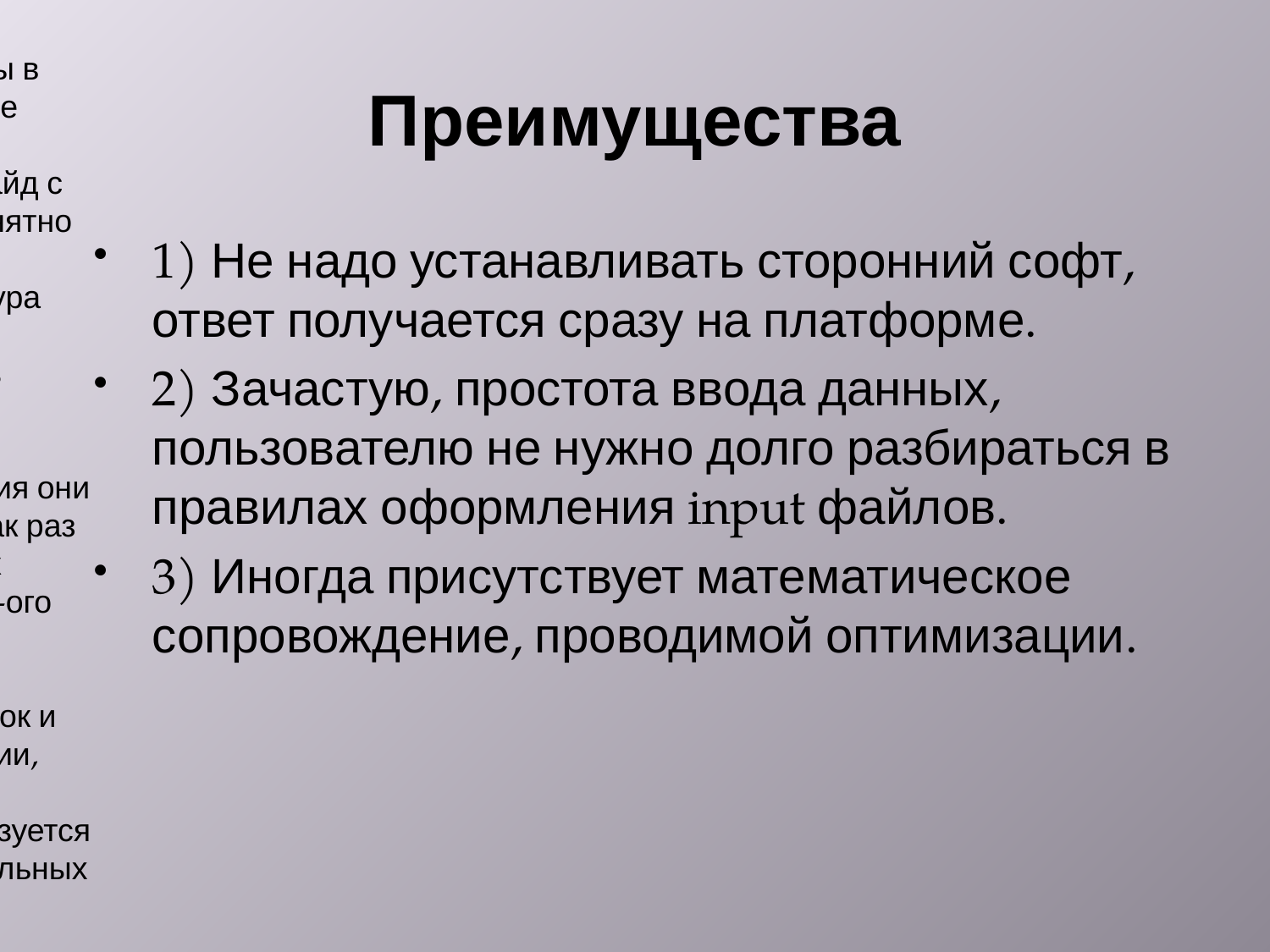

Всегда лучше вставлять нумерацию слайдов (всех кроме первого), чтобы в случае вопросов из зала было проще ориентироваться по слайдам
Вторым слайдом лучше сделать слайд с содержанием, чтобы сразу было понятно какие вопросы будут рассмотрены в презентации и была понятна структура повествования
После содержания лучше поставить слайд с описанием того, что представляют из себя эти онлайн платформы и на каком этапе решения они могут возникнуть. На этом слайде как раз можно привести краткий список этих платформ и информацию с твоего 9-ого слайда
Здесь и дальше ты одновременно используешь и маркированный список и нумерацию пунктов при перечислении, это избыточно, нужно что-то одно. Нумерация пунктов, обычно, используется когда важен порядок пунктов, в остальных случая маркированный список
Возможно, слайды с Плюсами и Минусами имеет смысл перенести в самый конец презентации, и оставить их в качестве вывода
# Преимущества
1) Не надо устанавливать сторонний софт, ответ получается сразу на платформе.
2) Зачастую, простота ввода данных, пользователю не нужно долго разбираться в правилах оформления input файлов.
3) Иногда присутствует математическое сопровождение, проводимой оптимизации.